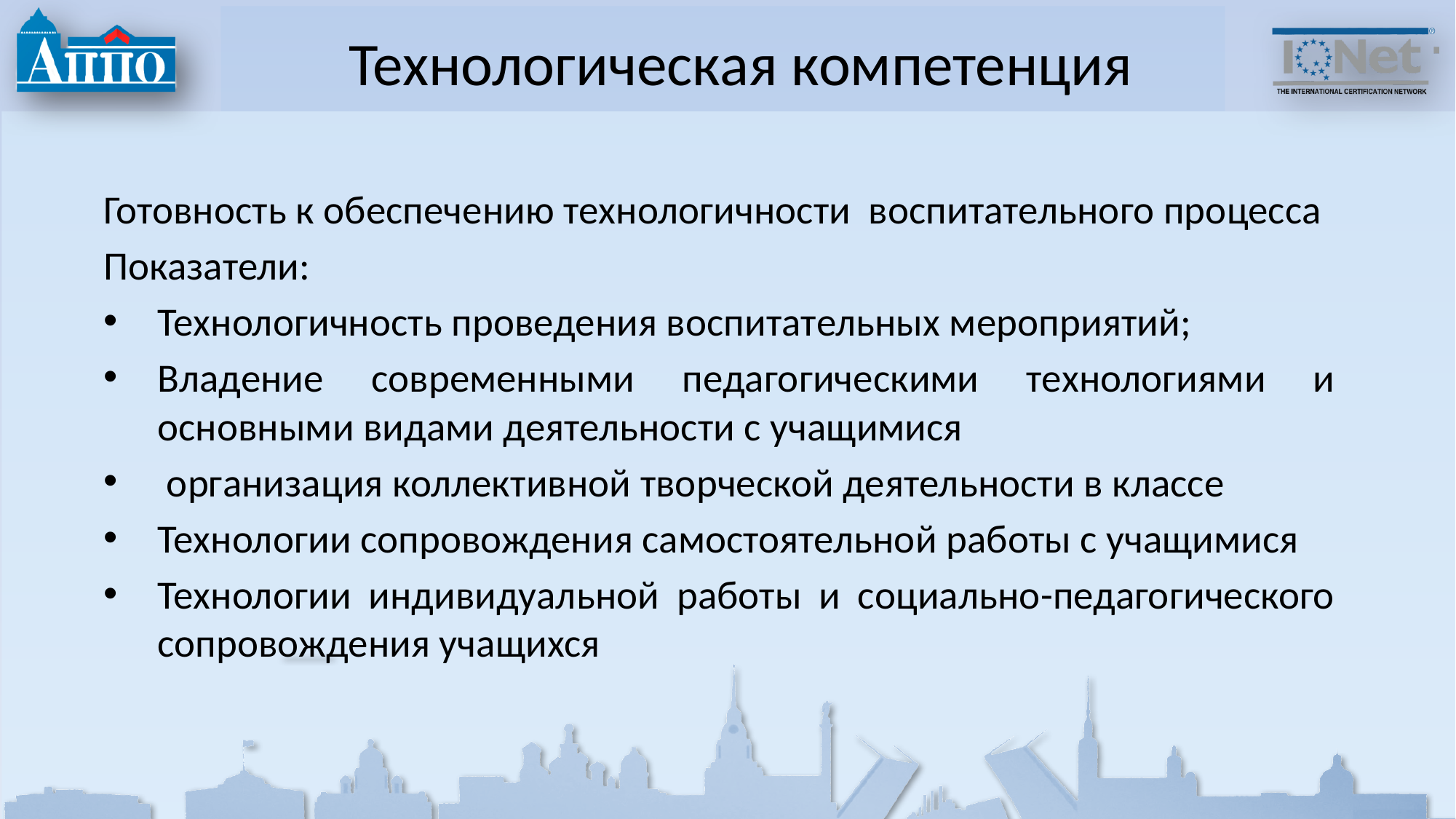

# Технологическая компетенция
Готовность к обеспечению технологичности  воспитательного процесса
Показатели:
Технологичность проведения воспитательных мероприятий;
Владение современными педагогическими технологиями и основными видами деятельности с учащимися
 организация коллективной творческой деятельности в классе
Технологии сопровождения самостоятельной работы с учащимися
Технологии индивидуальной работы и социально-педагогического сопровождения учащихся